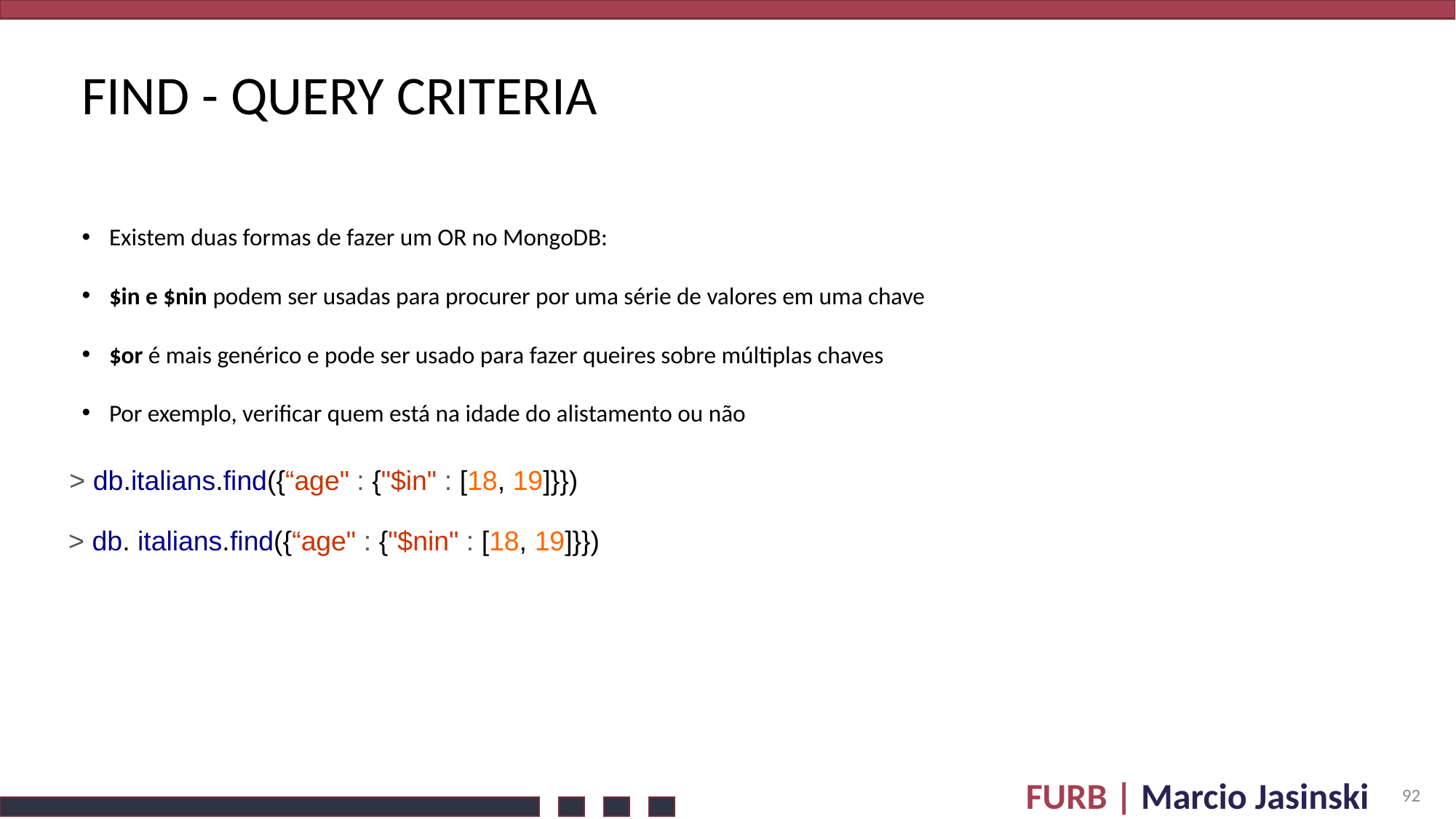

# FIND - Query Criteria
Existem duas formas de fazer um OR no MongoDB:
$in e $nin podem ser usadas para procurer por uma série de valores em uma chave
$or é mais genérico e pode ser usado para fazer queires sobre múltiplas chaves
Por exemplo, verificar quem está na idade do alistamento ou não

> db.italians.find({“age" : {"$in" : [18, 19]}})
> db. italians.find({“age" : {"$nin" : [18, 19]}})
92